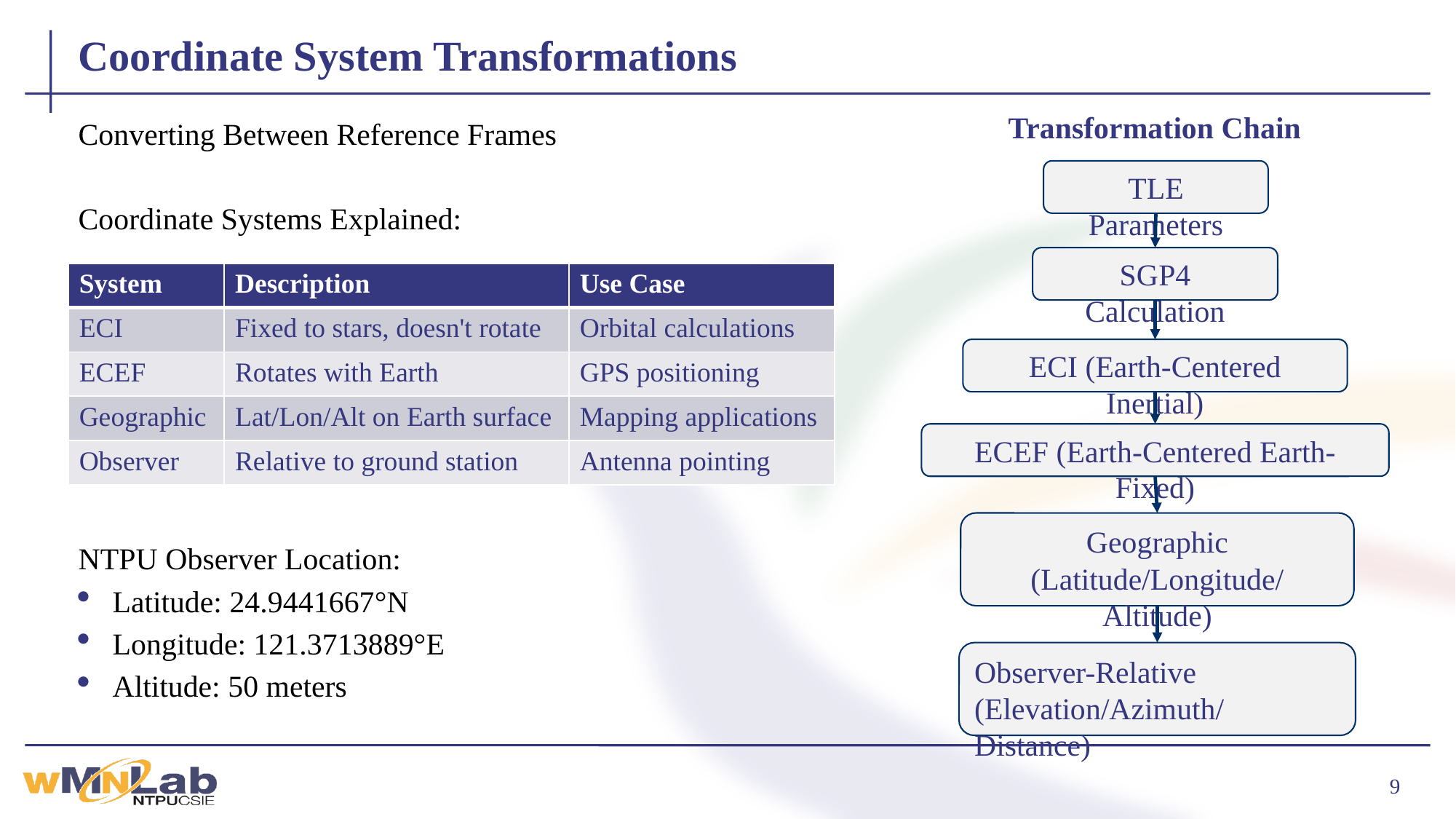

# Coordinate System Transformations
Transformation Chain
Converting Between Reference Frames

Coordinate Systems Explained:

NTPU Observer Location:
Latitude: 24.9441667°N
Longitude: 121.3713889°E
Altitude: 50 meters
TLE Parameters
SGP4 Calculation
| System | Description | Use Case |
| --- | --- | --- |
| ECI | Fixed to stars, doesn't rotate | Orbital calculations |
| ECEF | Rotates with Earth | GPS positioning |
| Geographic | Lat/Lon/Alt on Earth surface | Mapping applications |
| Observer | Relative to ground station | Antenna pointing |
ECI (Earth-Centered Inertial)
ECEF (Earth-Centered Earth-Fixed)
Geographic
(Latitude/Longitude/Altitude)
Observer-Relative
(Elevation/Azimuth/Distance)